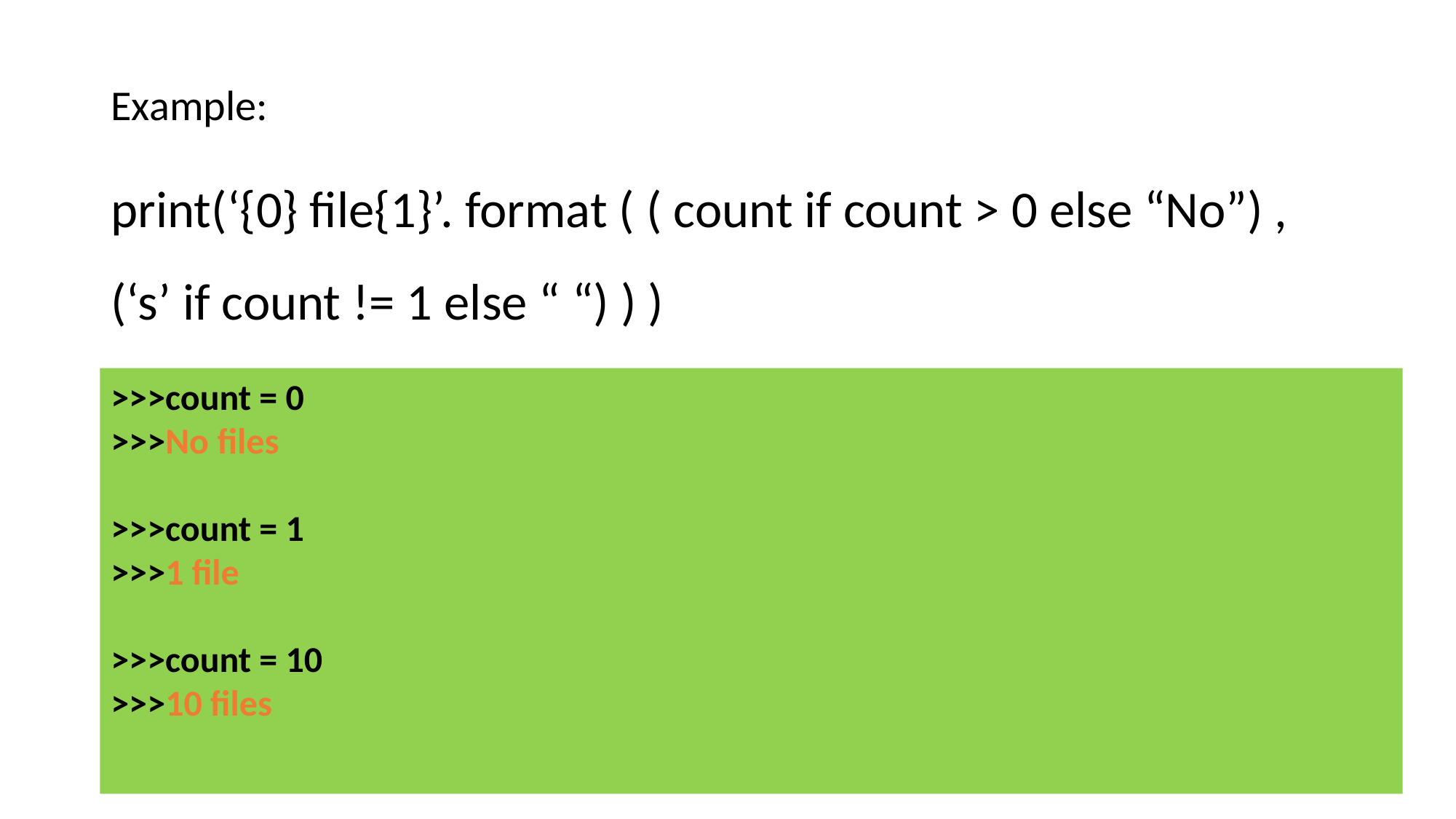

Example:
print(‘{0} file{1}’. format ( ( count if count > 0 else “No”) , (‘s’ if count != 1 else “ “) ) )
>>>count = 0
>>>No files

>>>count = 1
>>>1 file

>>>count = 10
>>>10 files